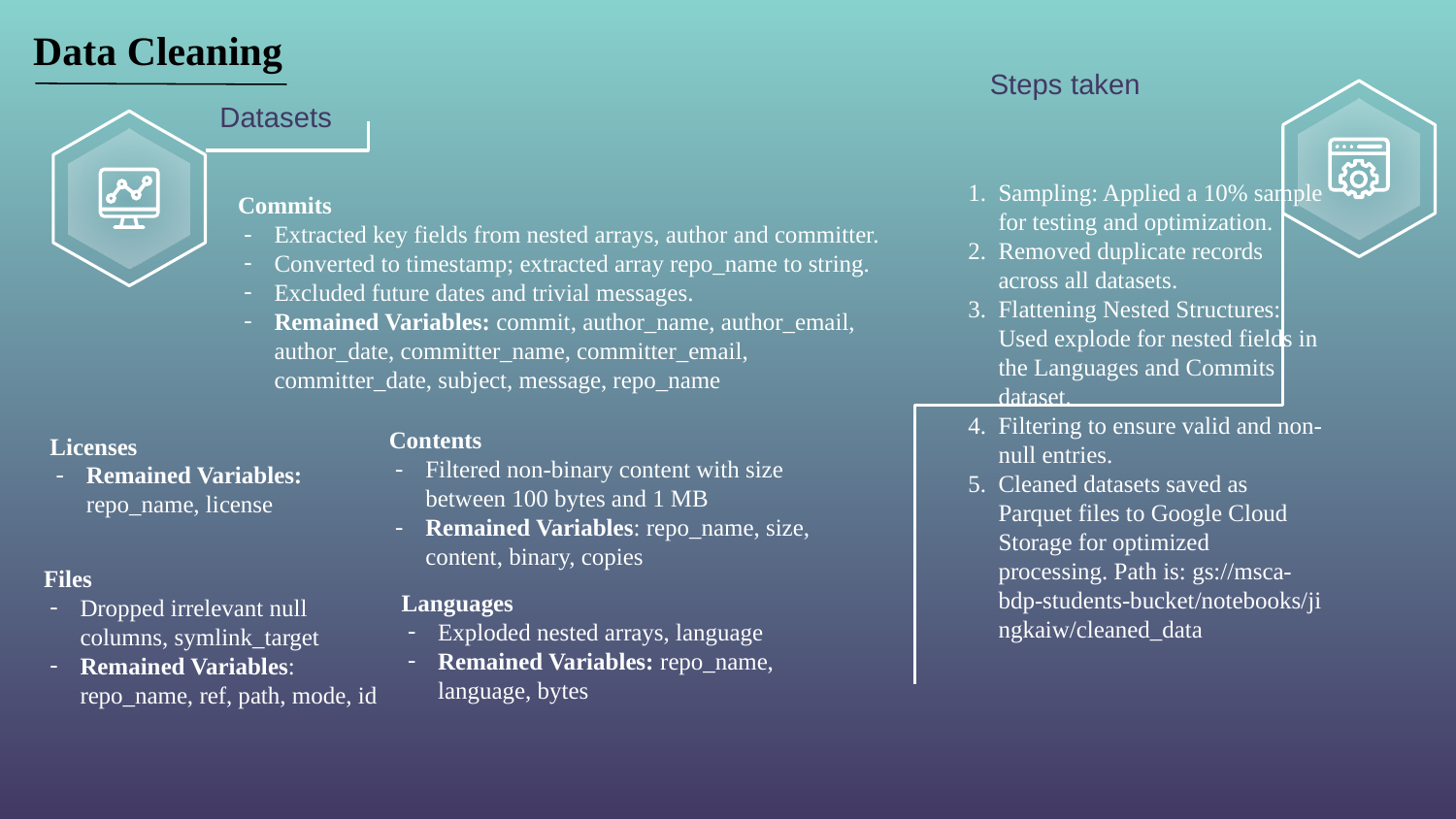

Data Cleaning
Steps taken

Datasets

Sampling: Applied a 10% sample for testing and optimization.
Removed duplicate records across all datasets.
Flattening Nested Structures: Used explode for nested fields in the Languages and Commits dataset.
Filtering to ensure valid and non-null entries.
Cleaned datasets saved as Parquet files to Google Cloud Storage for optimized processing. Path is: gs://msca-bdp-students-bucket/notebooks/jingkaiw/cleaned_data

Commits
Extracted key fields from nested arrays, author and committer.
Converted to timestamp; extracted array repo_name to string.
Excluded future dates and trivial messages.
Remained Variables: commit, author_name, author_email, author_date, committer_name, committer_email, committer_date, subject, message, repo_name

Contents
Filtered non-binary content with size between 100 bytes and 1 MB
Remained Variables: repo_name, size, content, binary, copies
Licenses
Remained Variables: repo_name, license

Files
Dropped irrelevant null columns, symlink_target
Remained Variables: repo_name, ref, path, mode, id
Languages
Exploded nested arrays, language
Remained Variables: repo_name, language, bytes